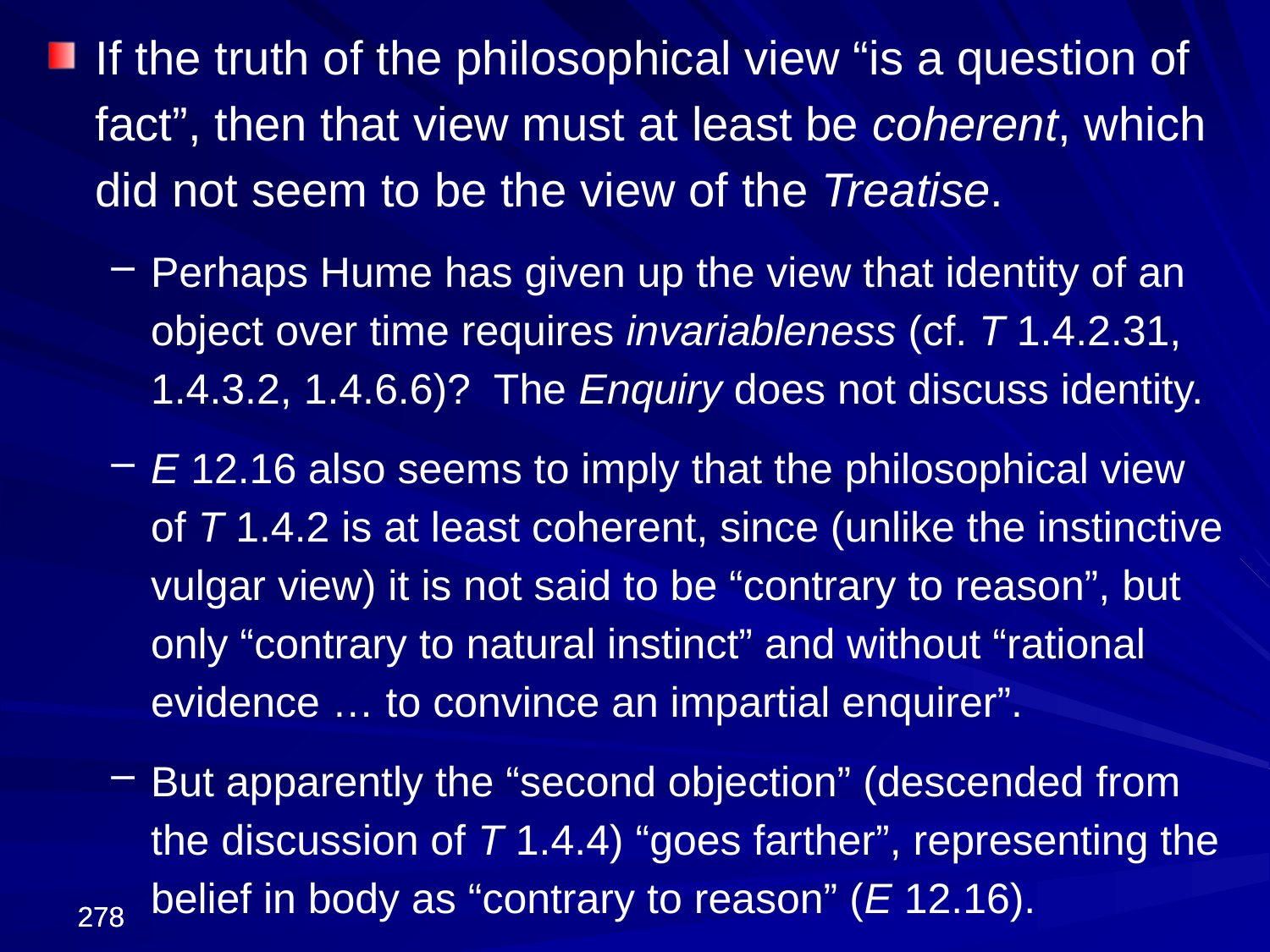

If the truth of the philosophical view “is a question of fact”, then that view must at least be coherent, which did not seem to be the view of the Treatise.
Perhaps Hume has given up the view that identity of an object over time requires invariableness (cf. T 1.4.2.31, 1.4.3.2, 1.4.6.6)?  The Enquiry does not discuss identity.
E 12.16 also seems to imply that the philosophical view of T 1.4.2 is at least coherent, since (unlike the instinctive vulgar view) it is not said to be “contrary to reason”, but only “contrary to natural instinct” and without “rational evidence … to convince an impartial enquirer”.
But apparently the “second objection” (descended from the discussion of T 1.4.4) “goes farther”, representing the belief in body as “contrary to reason” (E 12.16).

278
278